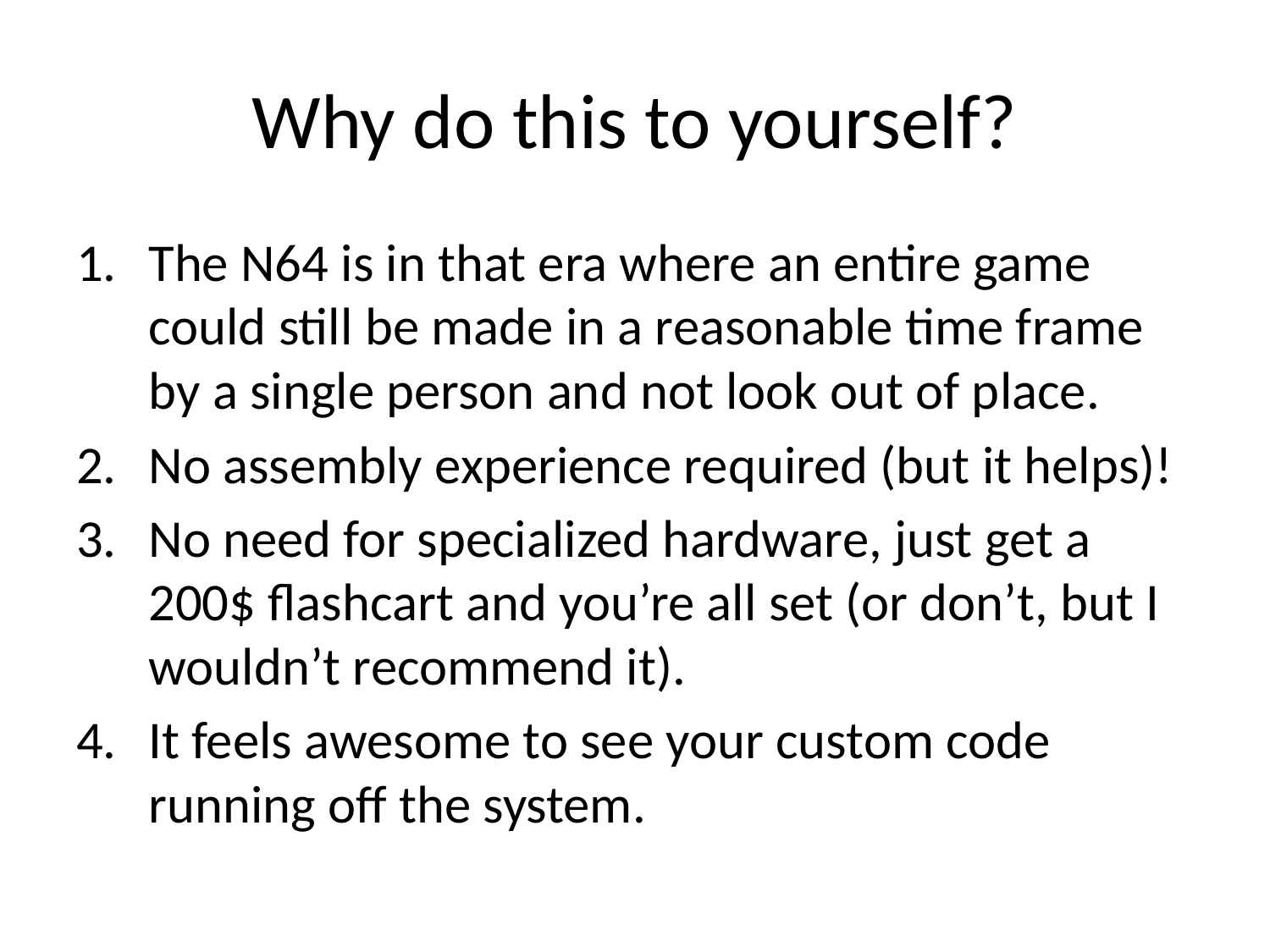

# Why do this to yourself?
The N64 is in that era where an entire game could still be made in a reasonable time frame by a single person and not look out of place.
No assembly experience required (but it helps)!
No need for specialized hardware, just get a 200$ flashcart and you’re all set (or don’t, but I wouldn’t recommend it).
It feels awesome to see your custom code running off the system.